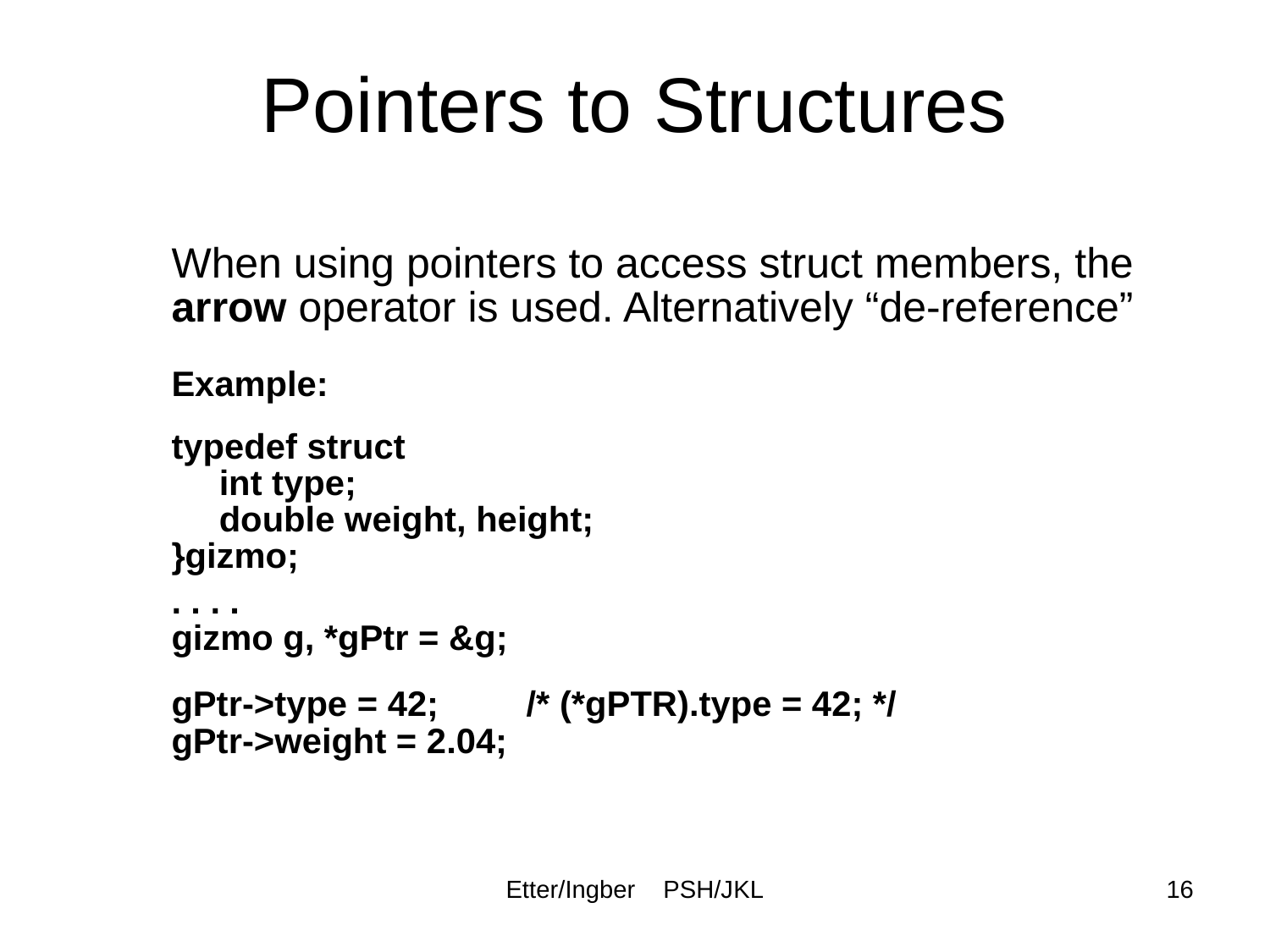

# Pointers to Structures
When using pointers to access struct members, the
arrow operator is used. Alternatively “de-reference”

Example:

typedef struct
	int type;
	double weight, height;
}gizmo;
. . . .
gizmo g, *gPtr = &g;

gPtr->type = 42;         /* (*gPTR).type = 42; */
gPtr->weight = 2.04;
Etter/Ingber    PSH/JKL
16